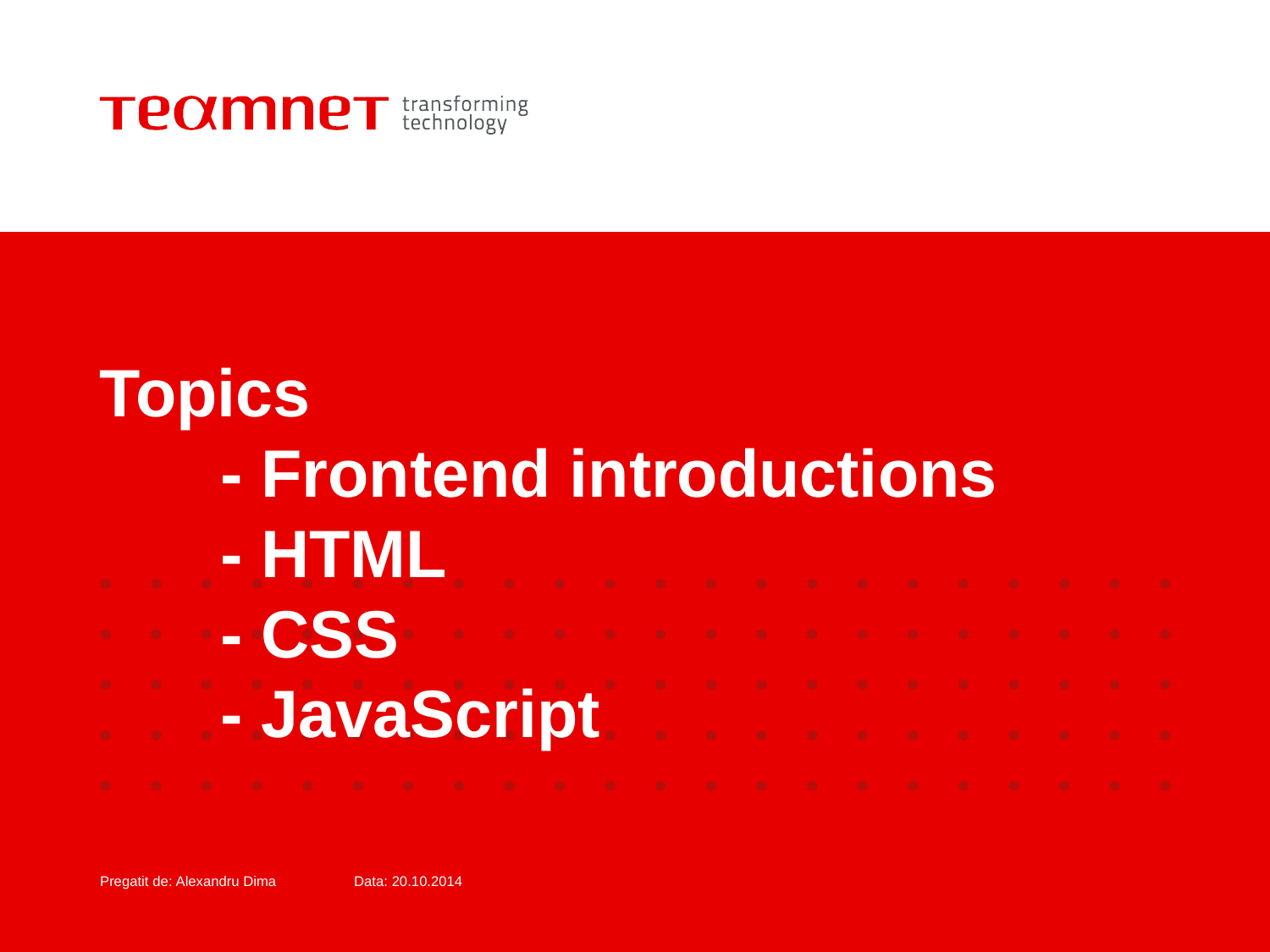

# Topics - Frontend introductions - HTML - CSS - JavaScript
Pregatit de: Alexandru Dima 	Data: 20.10.2014